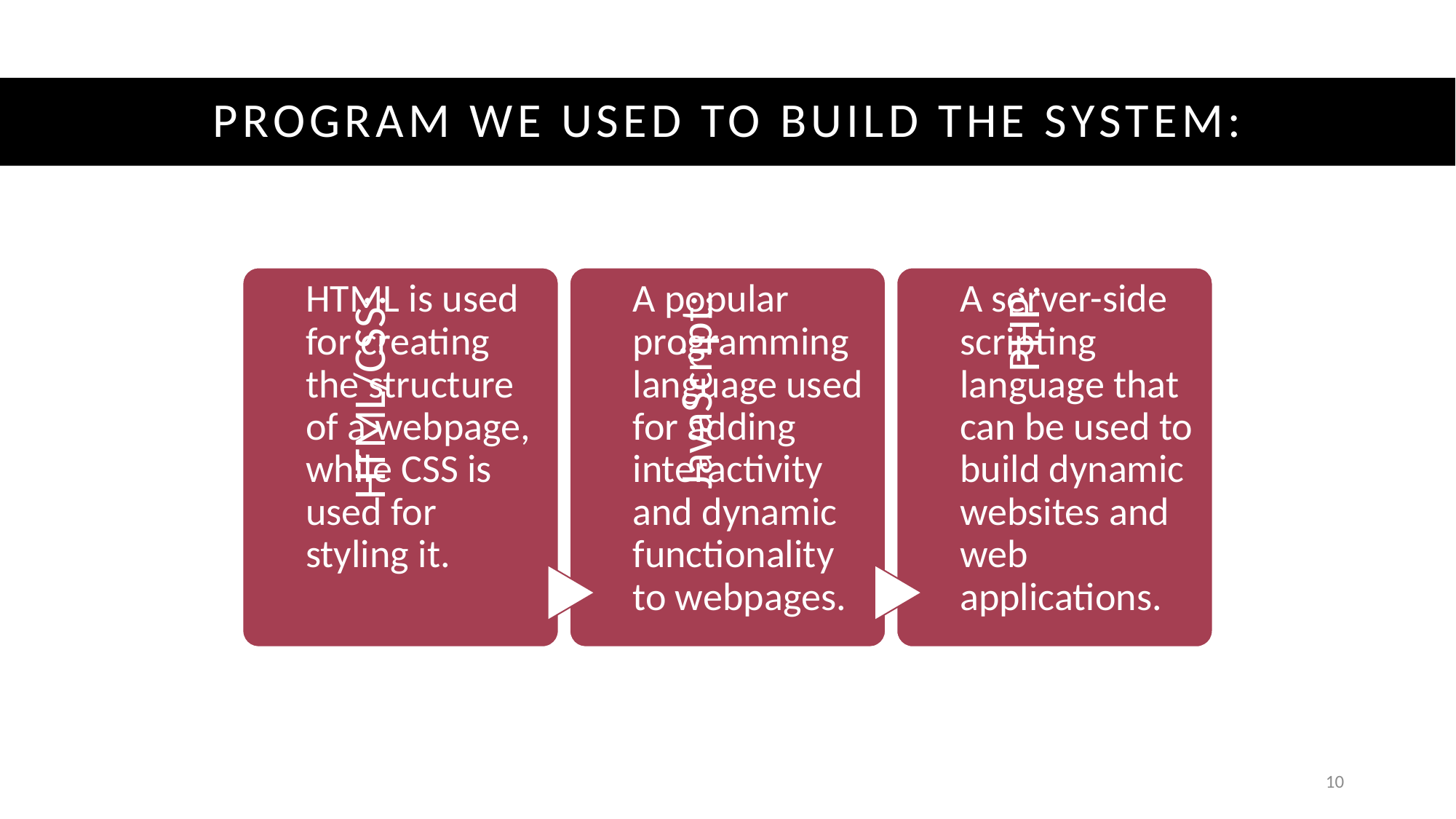

# program WE USED TO BUILD THE SYSTEM:

HTML/CSS:
HTML is used for creating the structure of a webpage, while CSS is used for styling it.
JavaScript:
A popular programming language used for adding interactivity and dynamic functionality to webpages.
PHP:
A server-side scripting language that can be used to build dynamic websites and web applications.
10